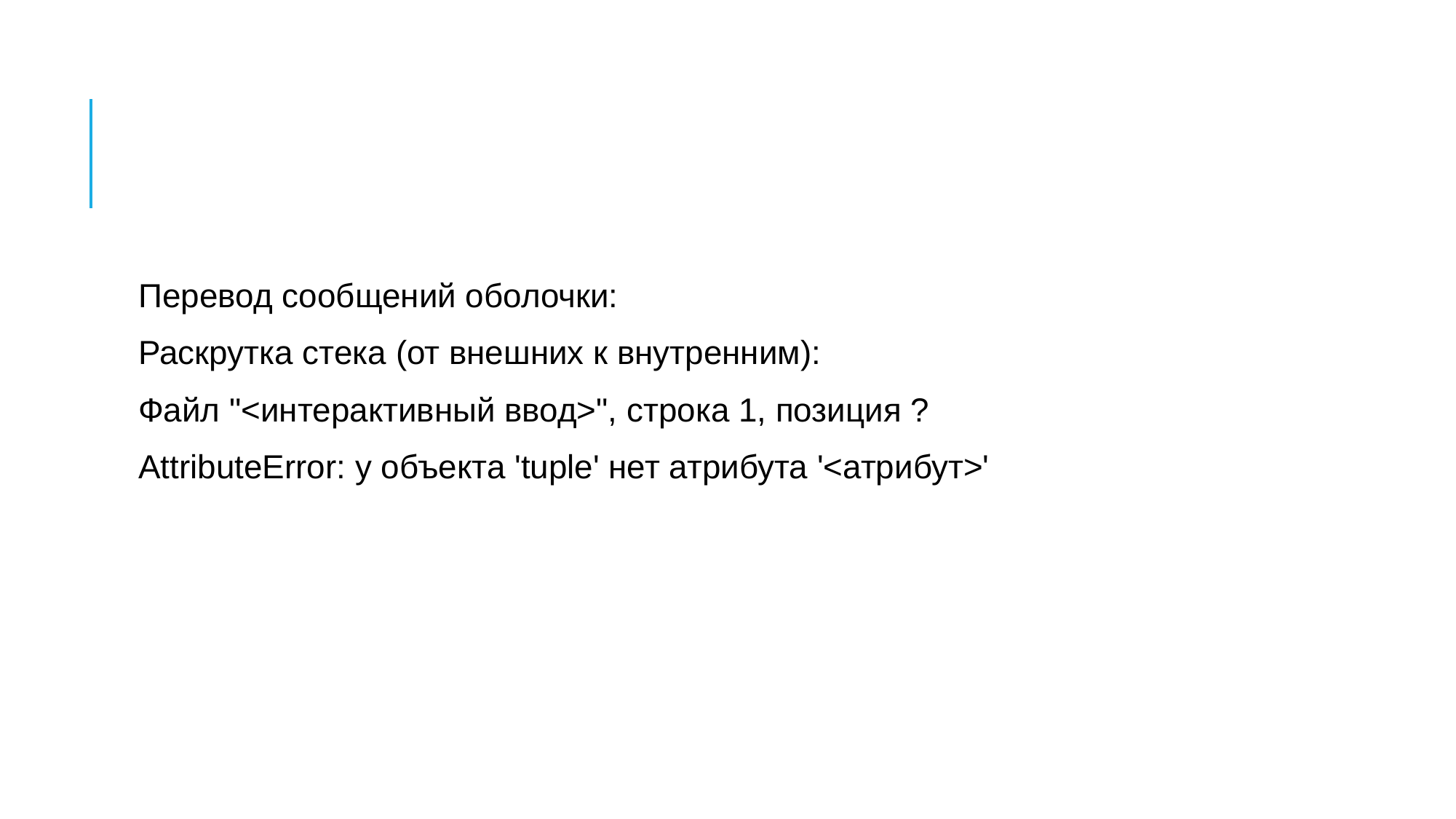

#
Перевод сообщений оболочки:
Раскрутка стека (от внешних к внутренним):
Файл "<интерактивный ввод>", строка 1, позиция ?
AttributeError: у объекта 'tuple' нет атрибута '<атрибут>'